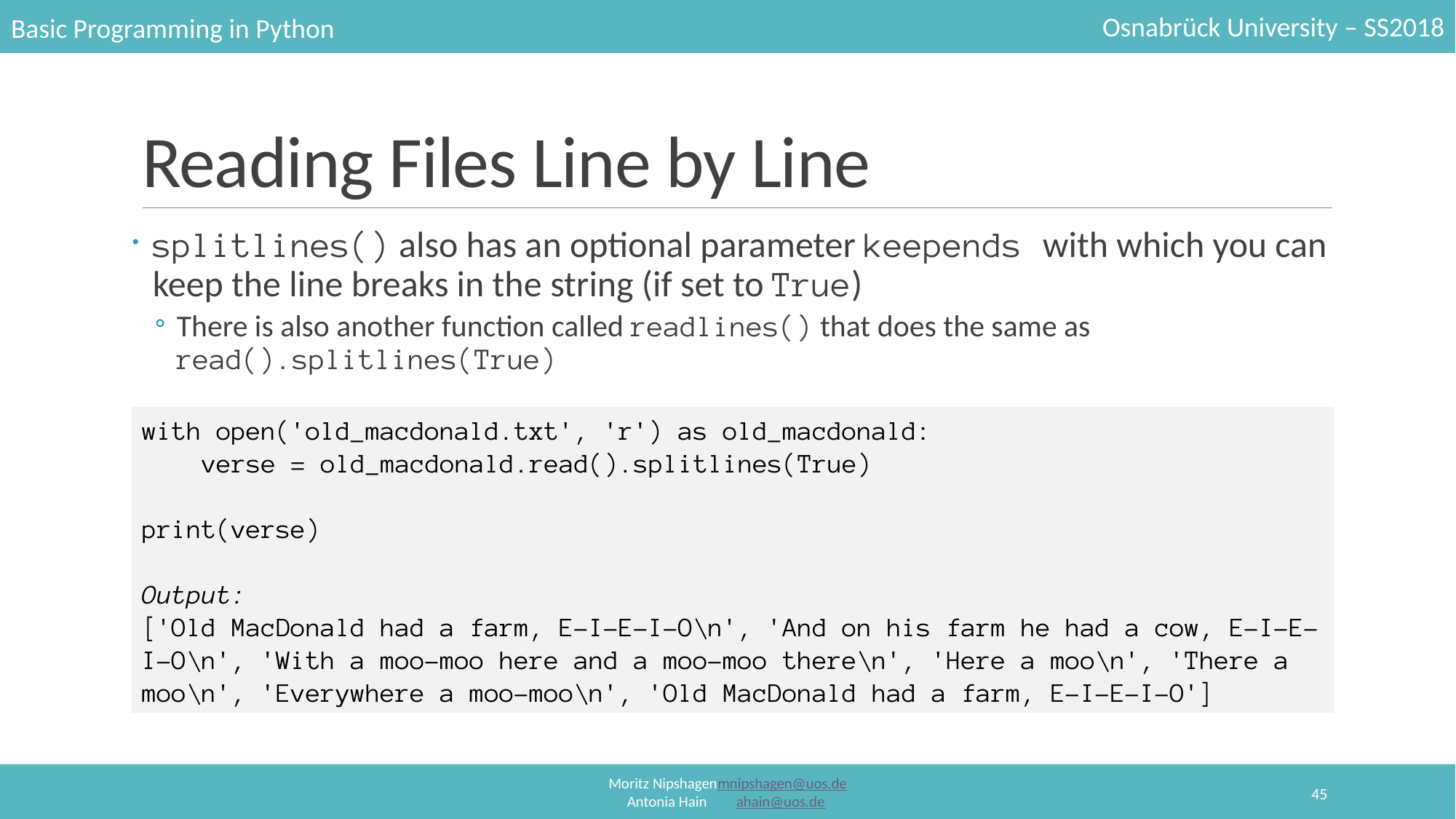

# Reading Files Line by Line
splitlines() also has an optional parameter keepends with which you can keep the line breaks in the string (if set to True)
There is also another function called readlines() that does the same as read().splitlines(True)
with open('old_macdonald.txt', 'r') as old_macdonald:
    verse = old_macdonald.read().splitlines(True)

print(verse)

Output:
['Old MacDonald had a farm, E-I-E-I-O\n', 'And on his farm he had a cow, E-I-E-I-O\n', 'With a moo-moo here and a moo-moo there\n', 'Here a moo\n', 'There a moo\n', 'Everywhere a moo-moo\n', 'Old MacDonald had a farm, E-I-E-I-O']
45